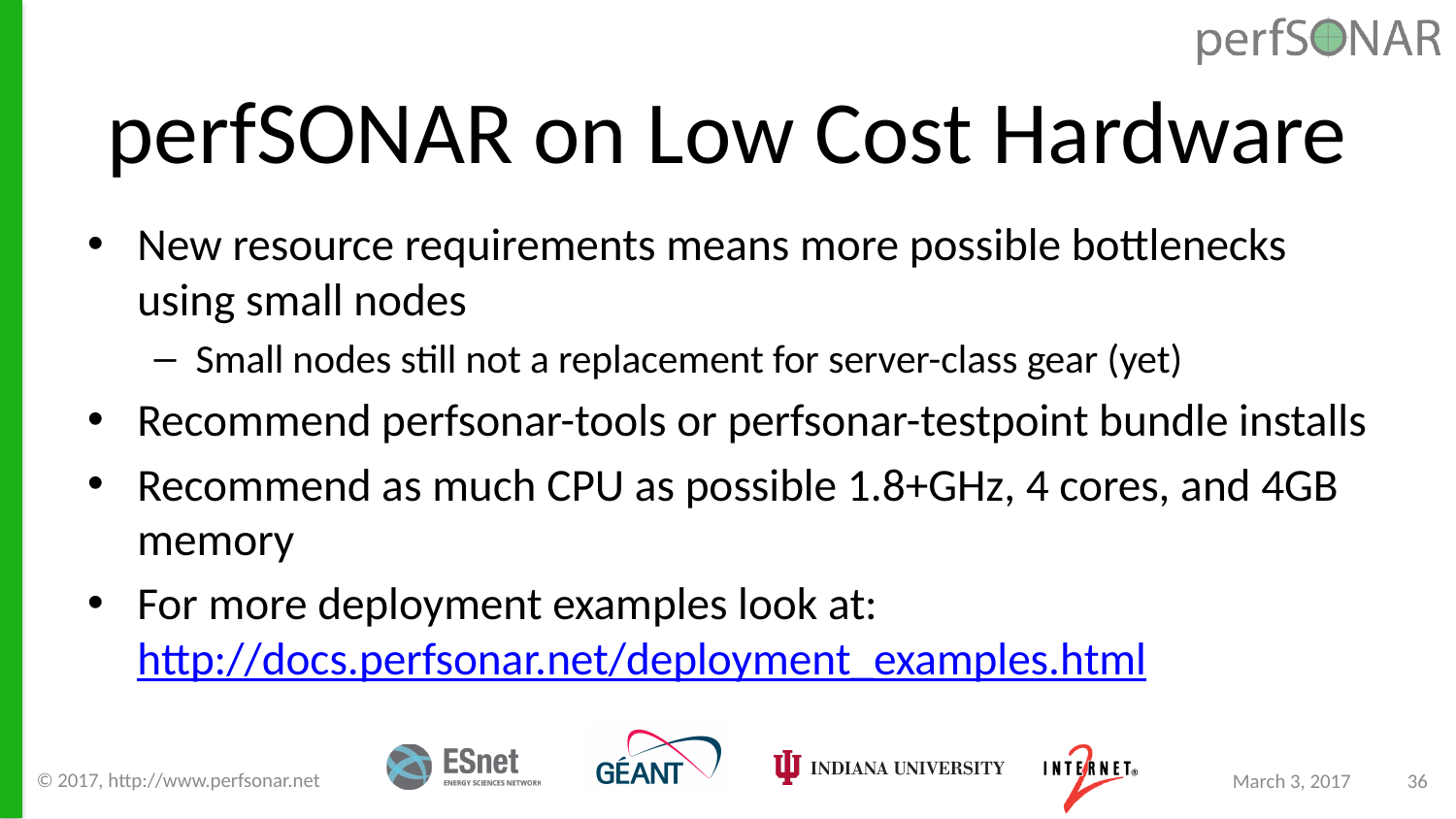

# perfSONAR on Low Cost Hardware
New resource requirements means more possible bottlenecks using small nodes
Small nodes still not a replacement for server-class gear (yet)
Recommend perfsonar-tools or perfsonar-testpoint bundle installs
Recommend as much CPU as possible 1.8+GHz, 4 cores, and 4GB memory
For more deployment examples look at: http://docs.perfsonar.net/deployment_examples.html
© 2017, http://www.perfsonar.net
March 3, 2017
36